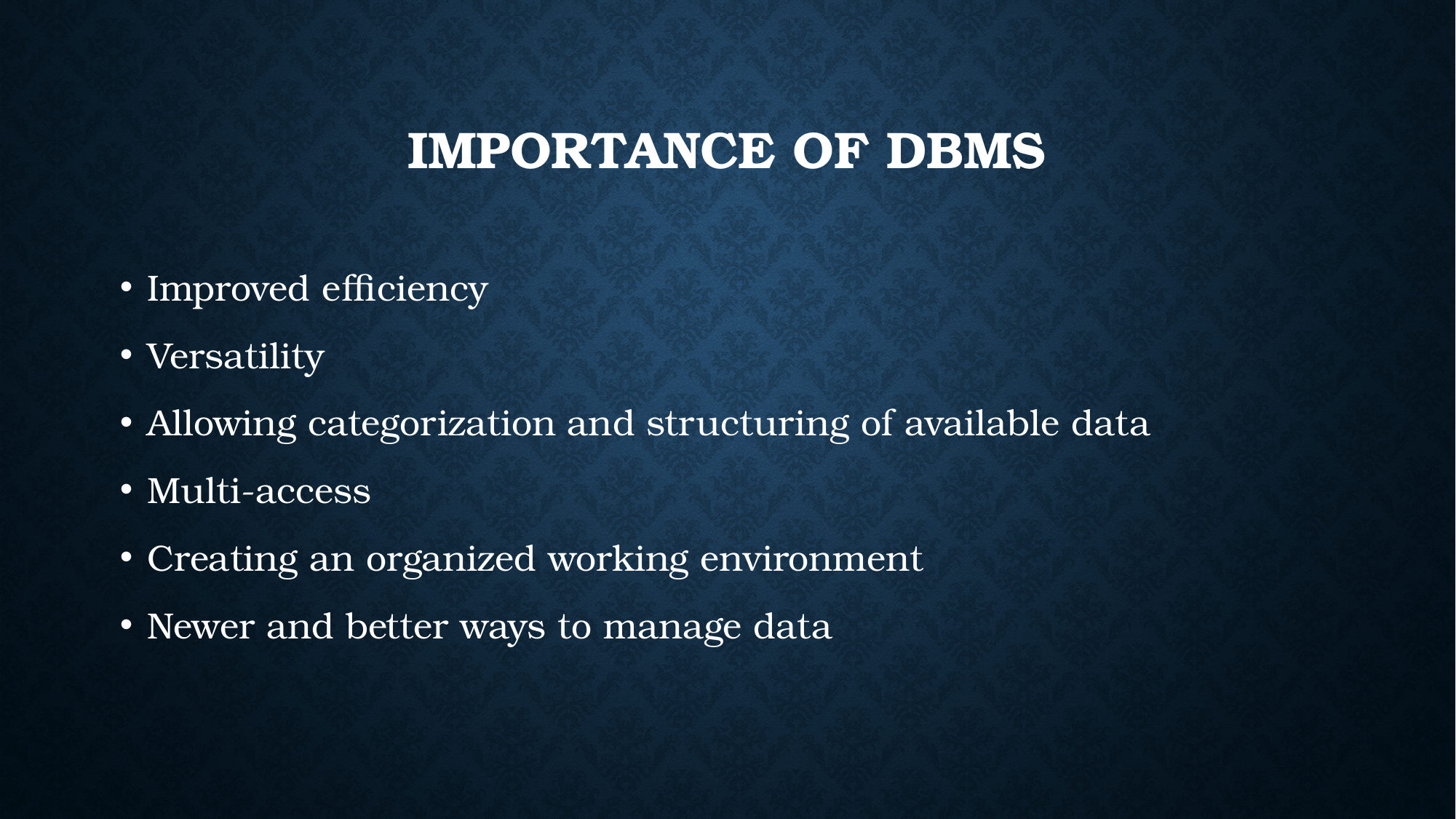

# Importance of dbms
Improved efficiency
Versatility
Allowing categorization and structuring of available data
Multi-access
Creating an organized working environment
Newer and better ways to manage data